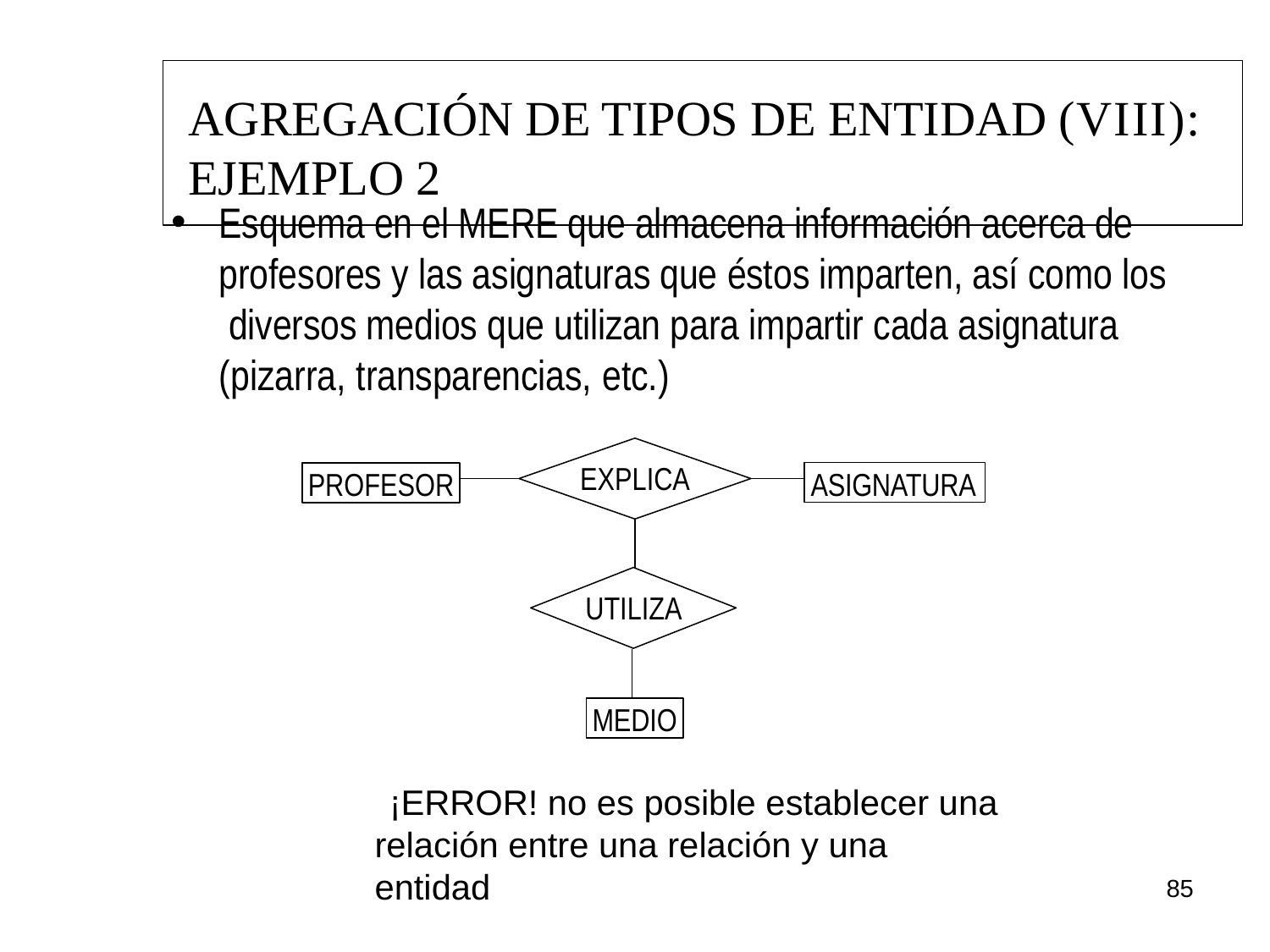

# Agregación de tipos de entidad (viii): Ejemplo 2
Esquema en el MERE que almacena información acerca de  profesores y las asignaturas que éstos imparten, así como los  diversos medios que utilizan para impartir cada asignatura  (pizarra, transparencias, etc.)

EXPLICA
ASIGNATURA
PROFESOR

UTILIZA

MEDIO
¡ERROR! no es posible establecer una  relación entre una relación y una entidad
85